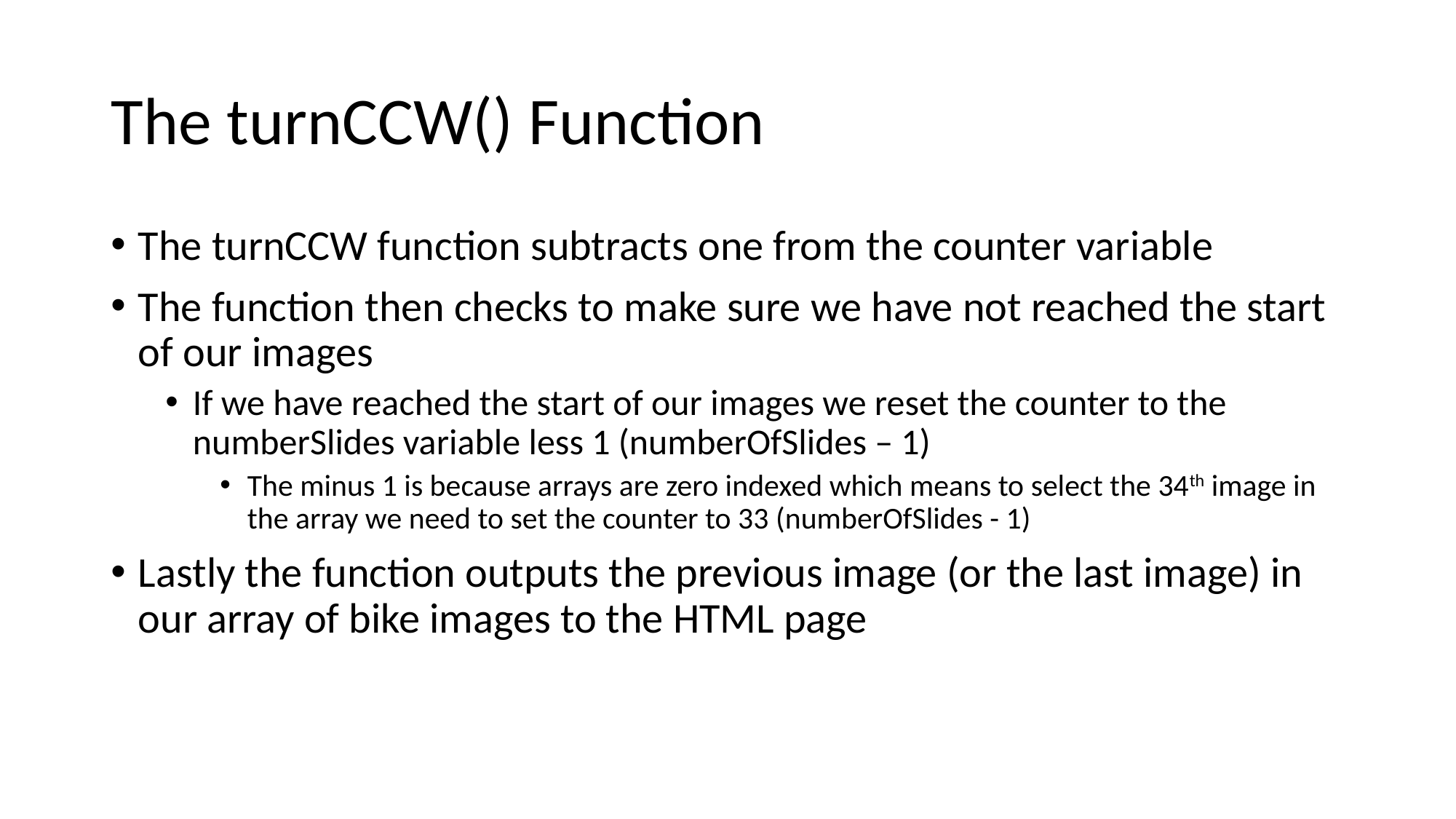

# The turnCCW() Function
The turnCCW function subtracts one from the counter variable
The function then checks to make sure we have not reached the start of our images
If we have reached the start of our images we reset the counter to the numberSlides variable less 1 (numberOfSlides – 1)
The minus 1 is because arrays are zero indexed which means to select the 34th image in the array we need to set the counter to 33 (numberOfSlides - 1)
Lastly the function outputs the previous image (or the last image) in our array of bike images to the HTML page